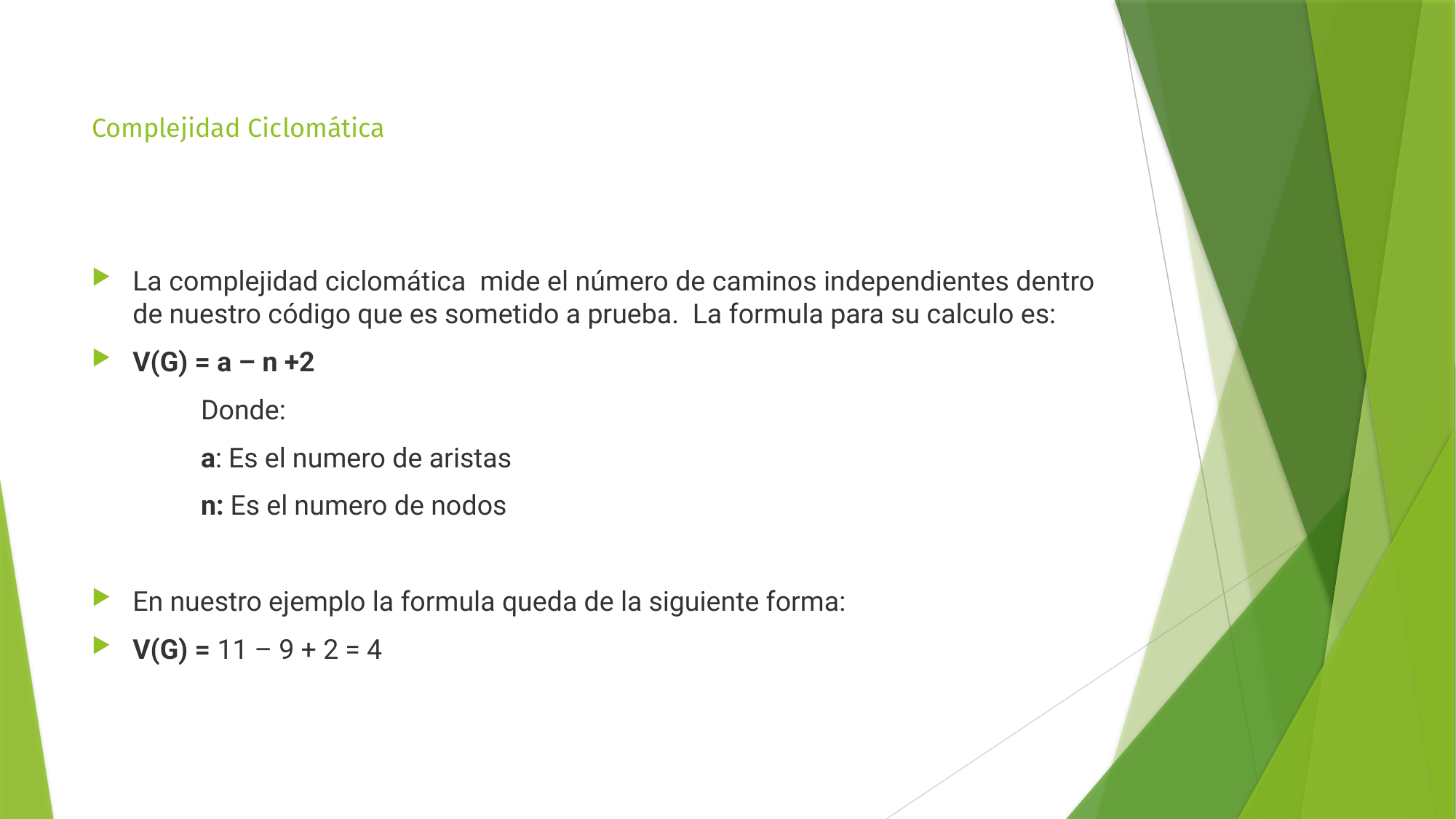

# Complejidad Ciclomática
La complejidad ciclomática  mide el número de caminos independientes dentro de nuestro código que es sometido a prueba.  La formula para su calculo es:
V(G) = a – n +2
	Donde:
	a: Es el numero de aristas
	n: Es el numero de nodos

En nuestro ejemplo la formula queda de la siguiente forma:
V(G) = 11 – 9 + 2 = 4